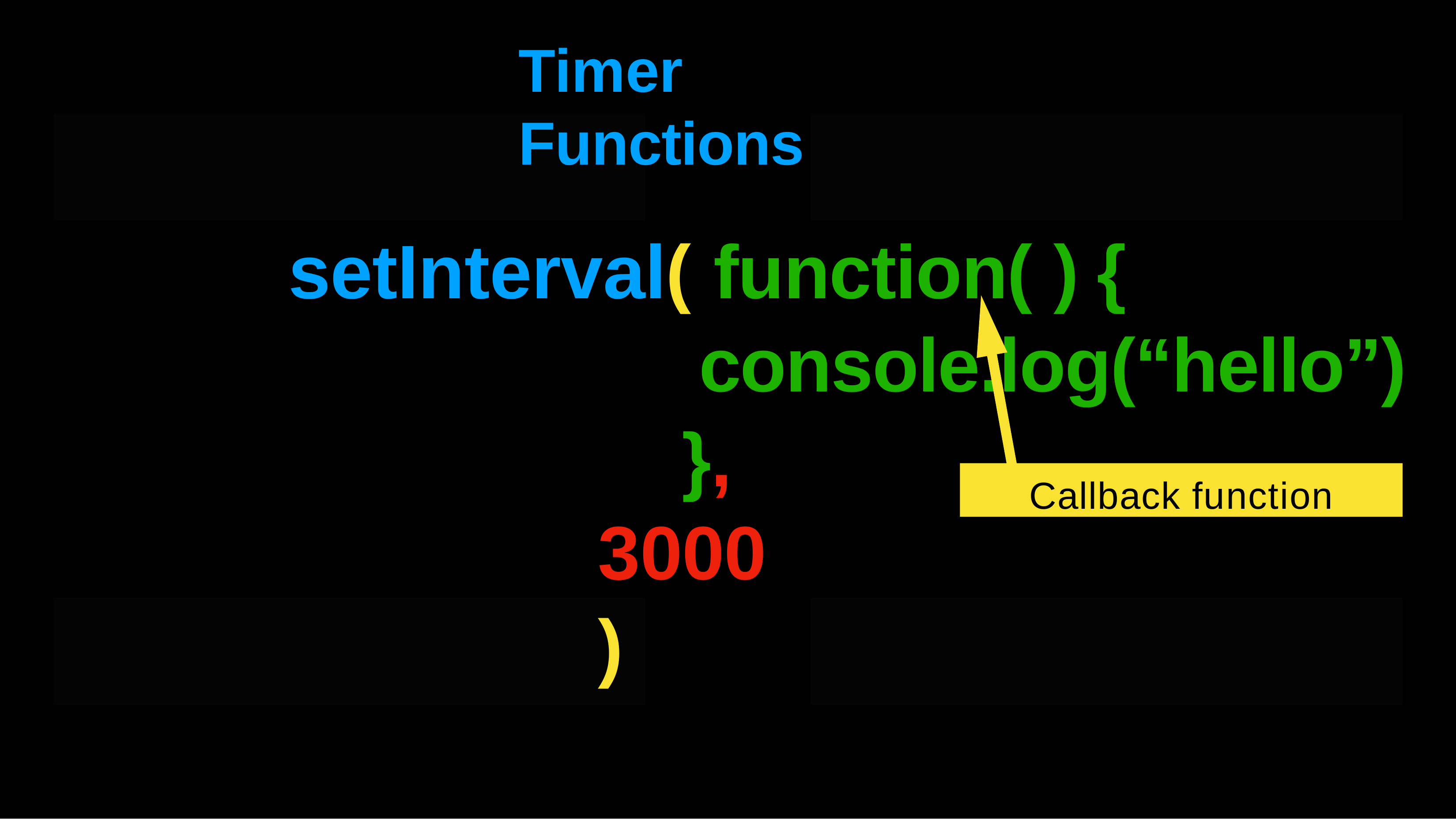

# Timer	Functions

setInterval(	function(	)	{
console.log(“hello”)

},  3000 )
Callback function